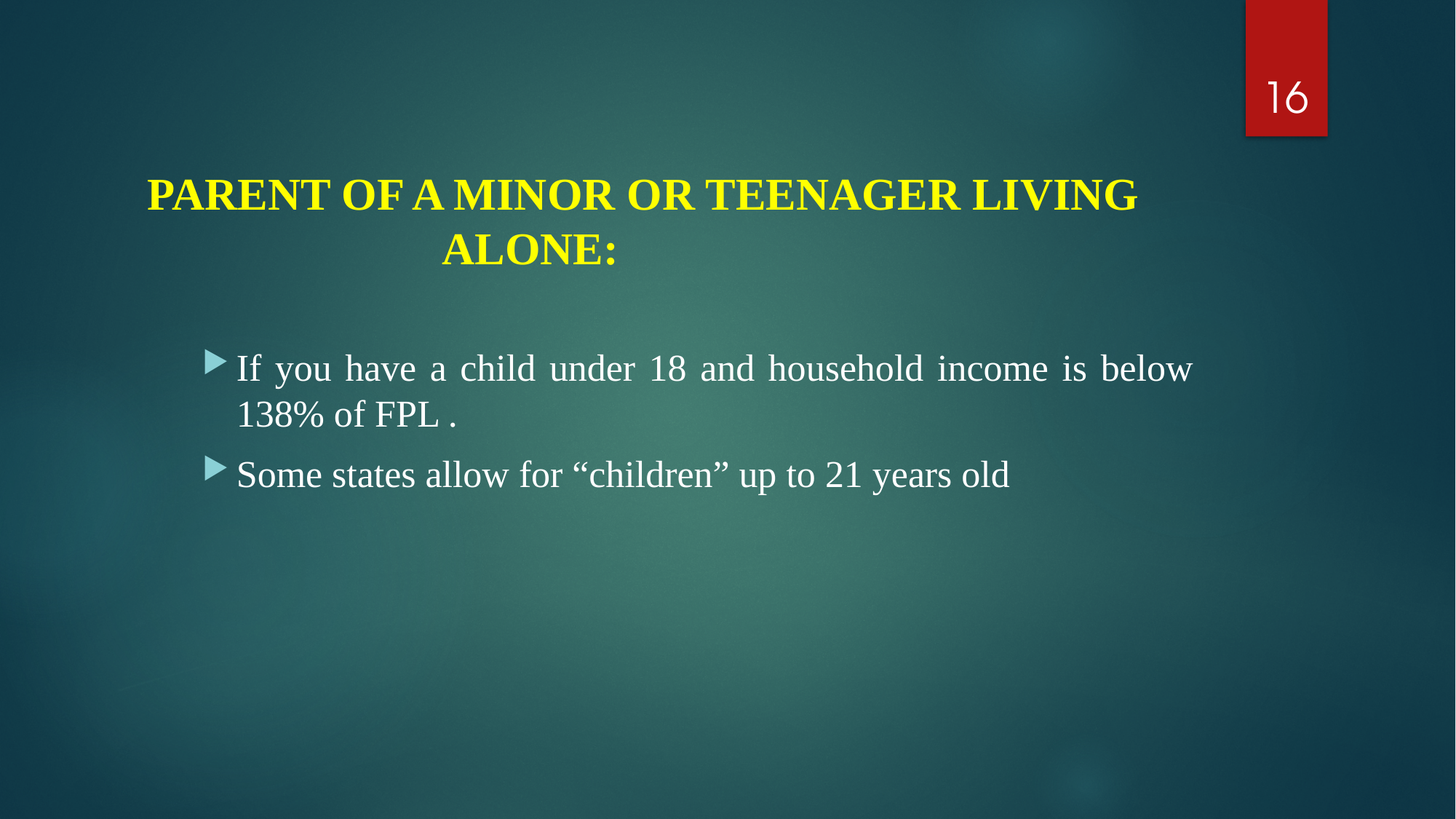

16
PARENT OF A MINOR OR TEENAGER LIVING                               ALONE:
If you have a child under 18 and household income is below 138% of FPL .
Some states allow for “children” up to 21 years old